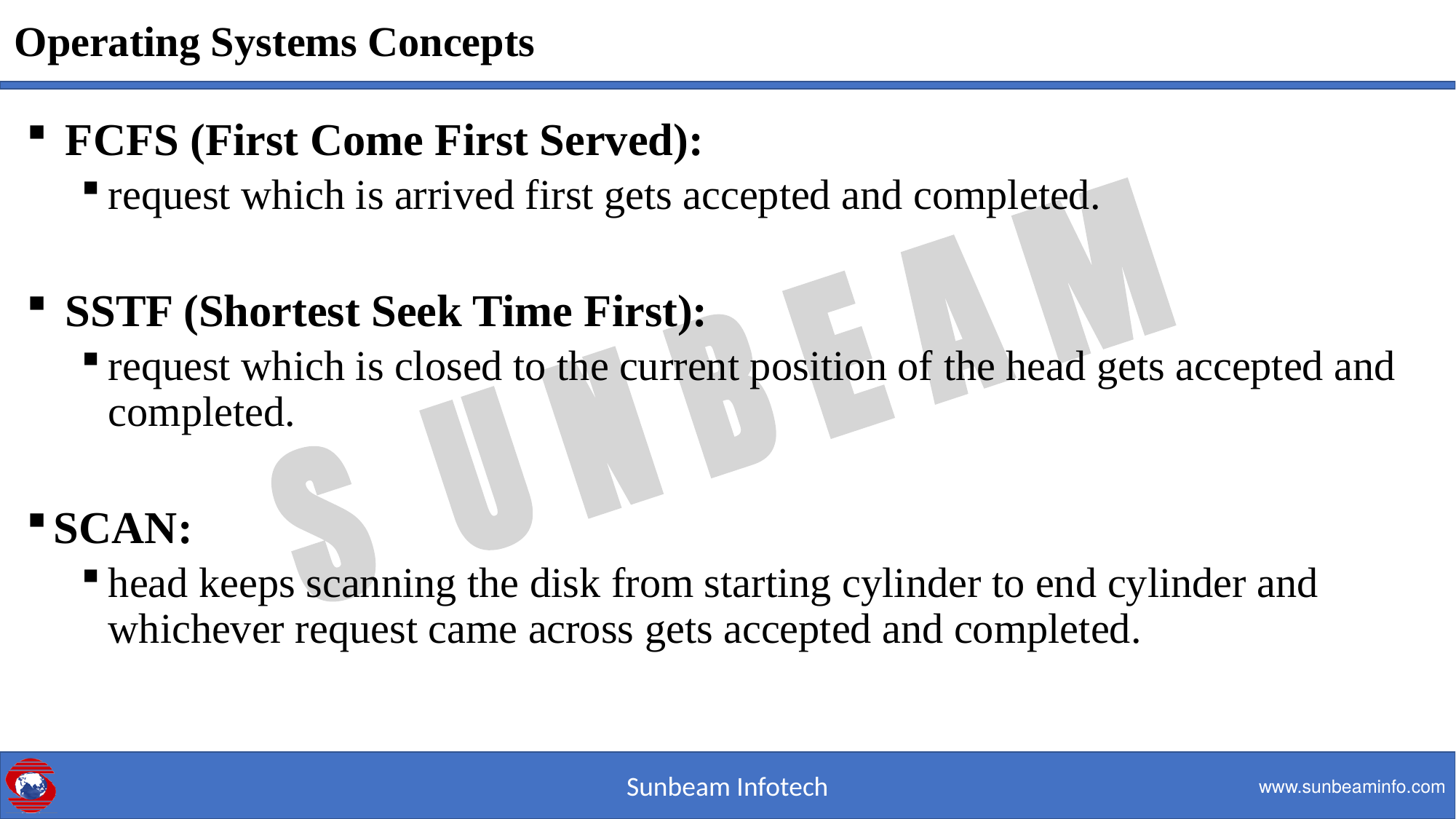

# Operating Systems Concepts
 FCFS (First Come First Served):
request which is arrived first gets accepted and completed.

 SSTF (Shortest Seek Time First):
request which is closed to the current position of the head gets accepted and completed.

SCAN:
head keeps scanning the disk from starting cylinder to end cylinder and whichever request came across gets accepted and completed.